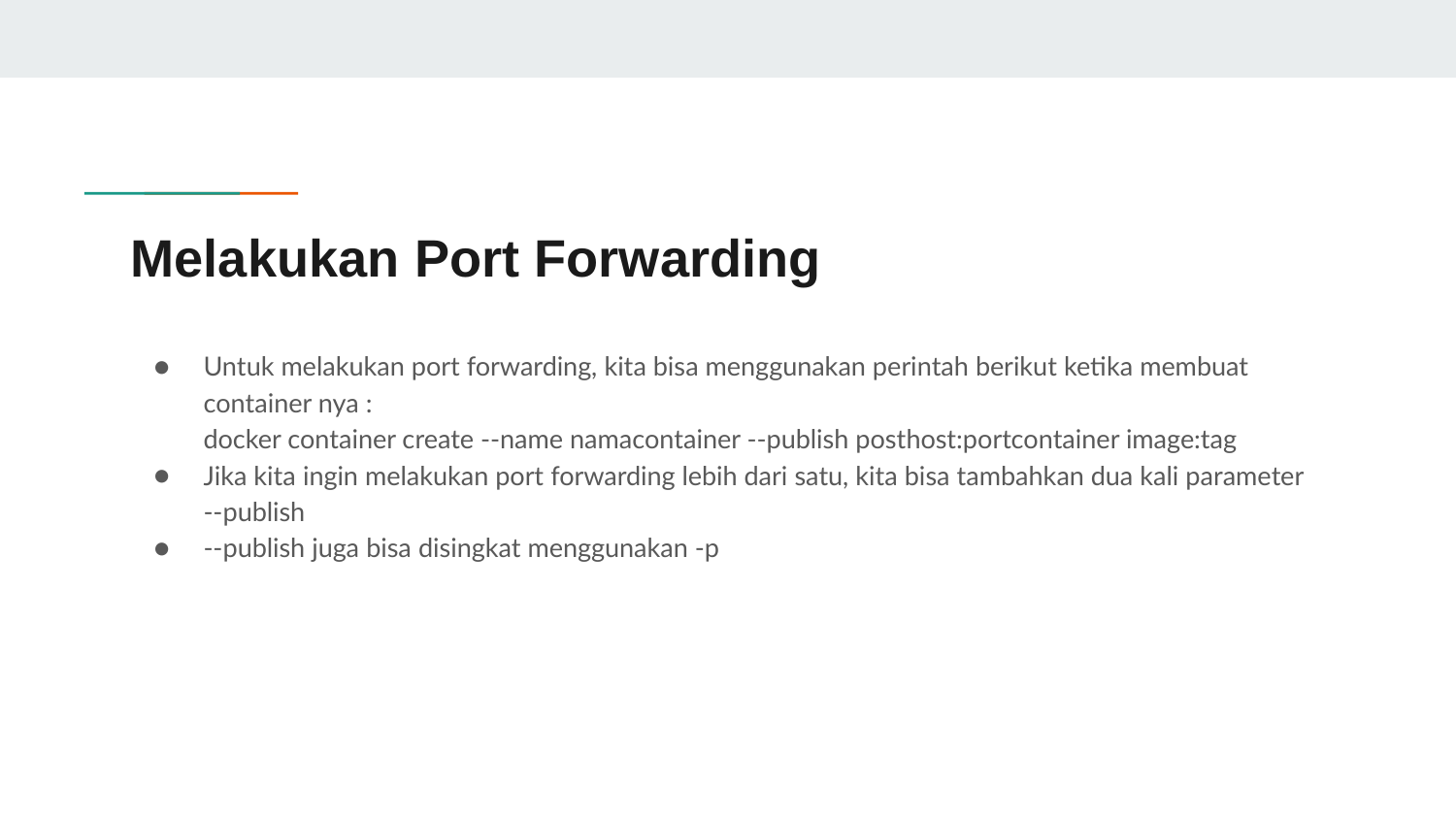

# Melakukan Port Forwarding
Untuk melakukan port forwarding, kita bisa menggunakan perintah berikut ketika membuat container nya :
docker container create --name namacontainer --publish posthost:portcontainer image:tag
Jika kita ingin melakukan port forwarding lebih dari satu, kita bisa tambahkan dua kali parameter --publish
--publish juga bisa disingkat menggunakan -p